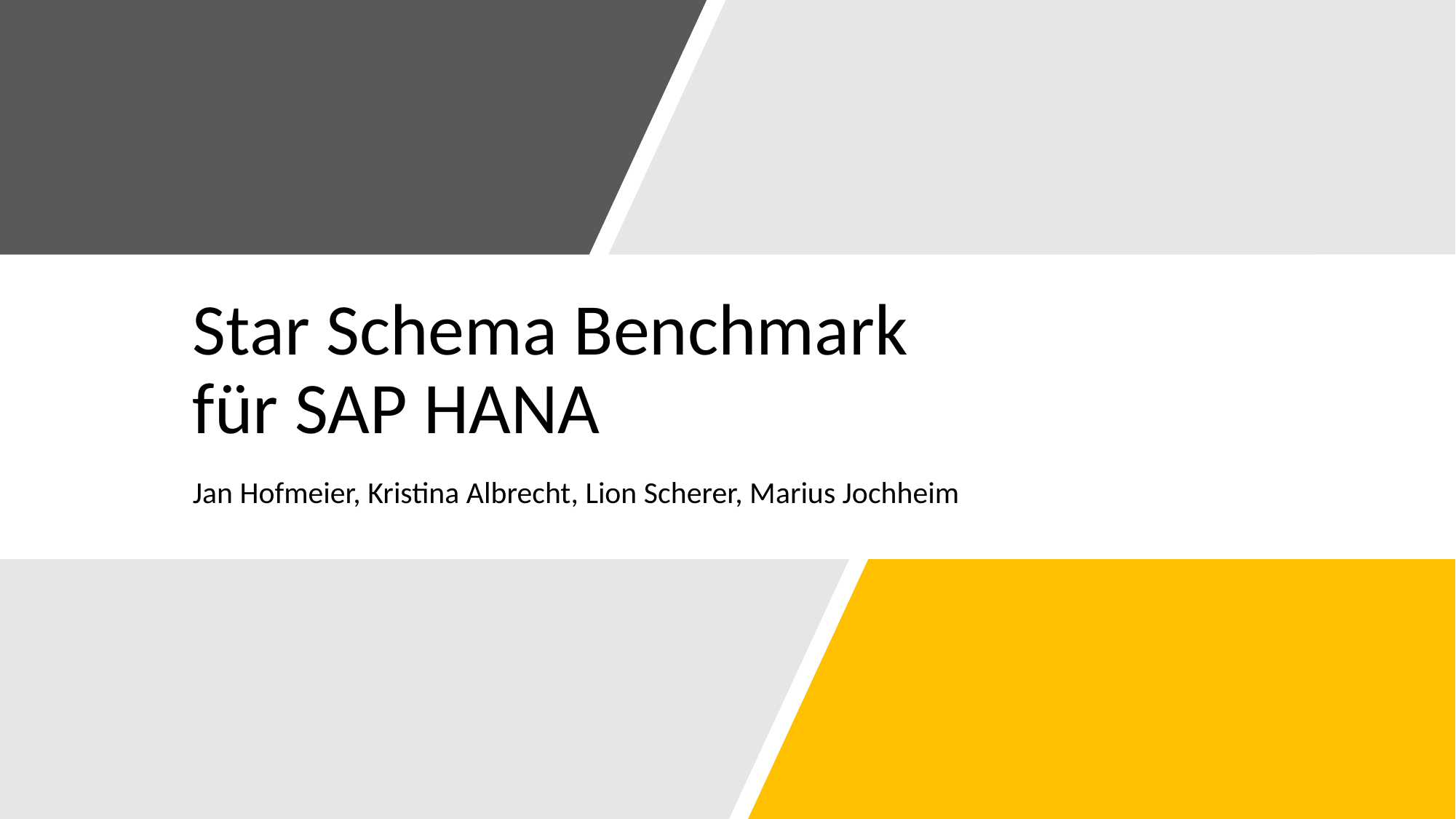

# Star Schema Benchmark für SAP HANA
Jan Hofmeier, Kristina Albrecht, Lion Scherer, Marius Jochheim